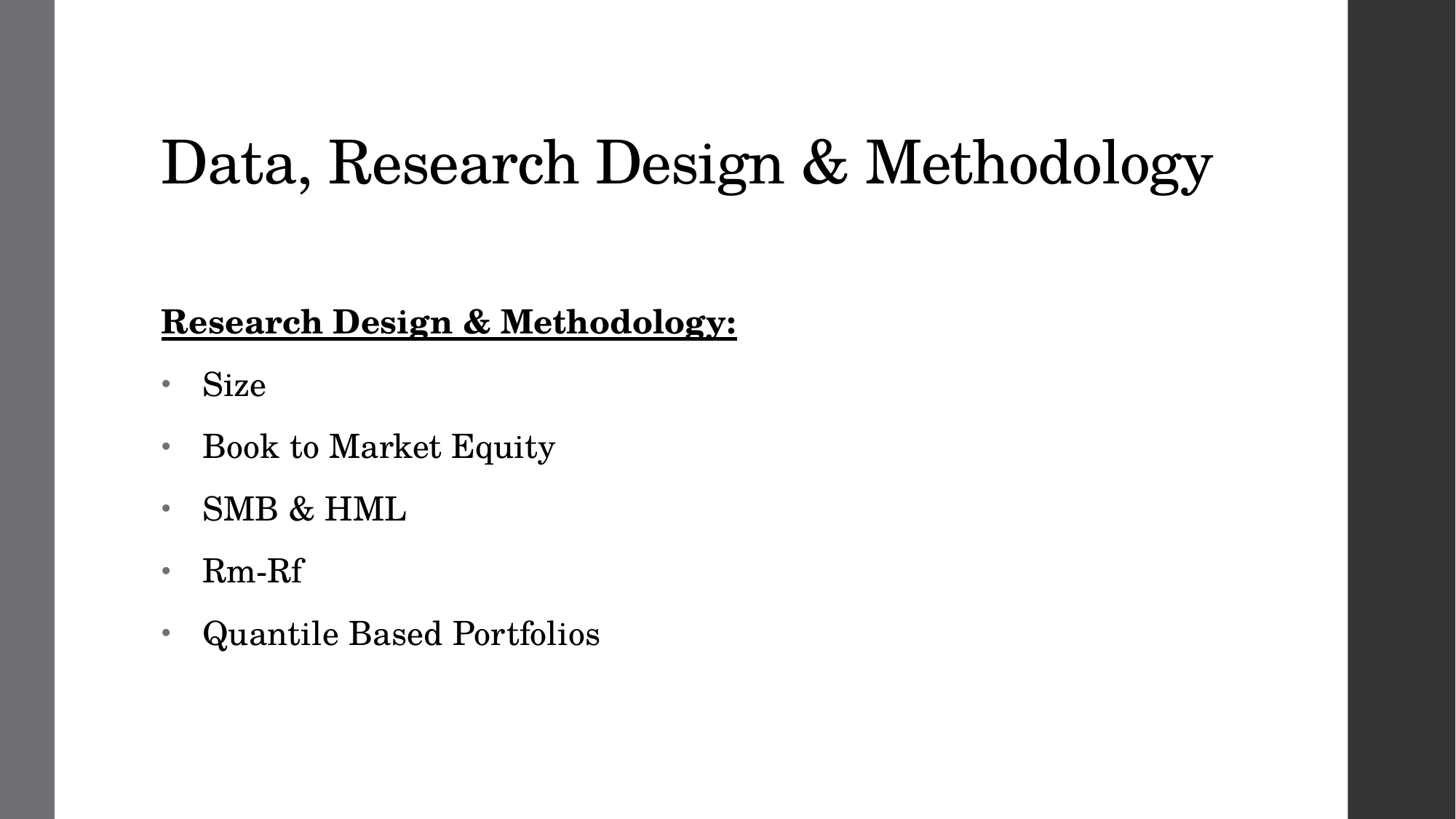

Data, Research Design & Methodology
Research Design & Methodology:
Size
Book to Market Equity
SMB & HML
Rm-Rf
Quantile Based Portfolios